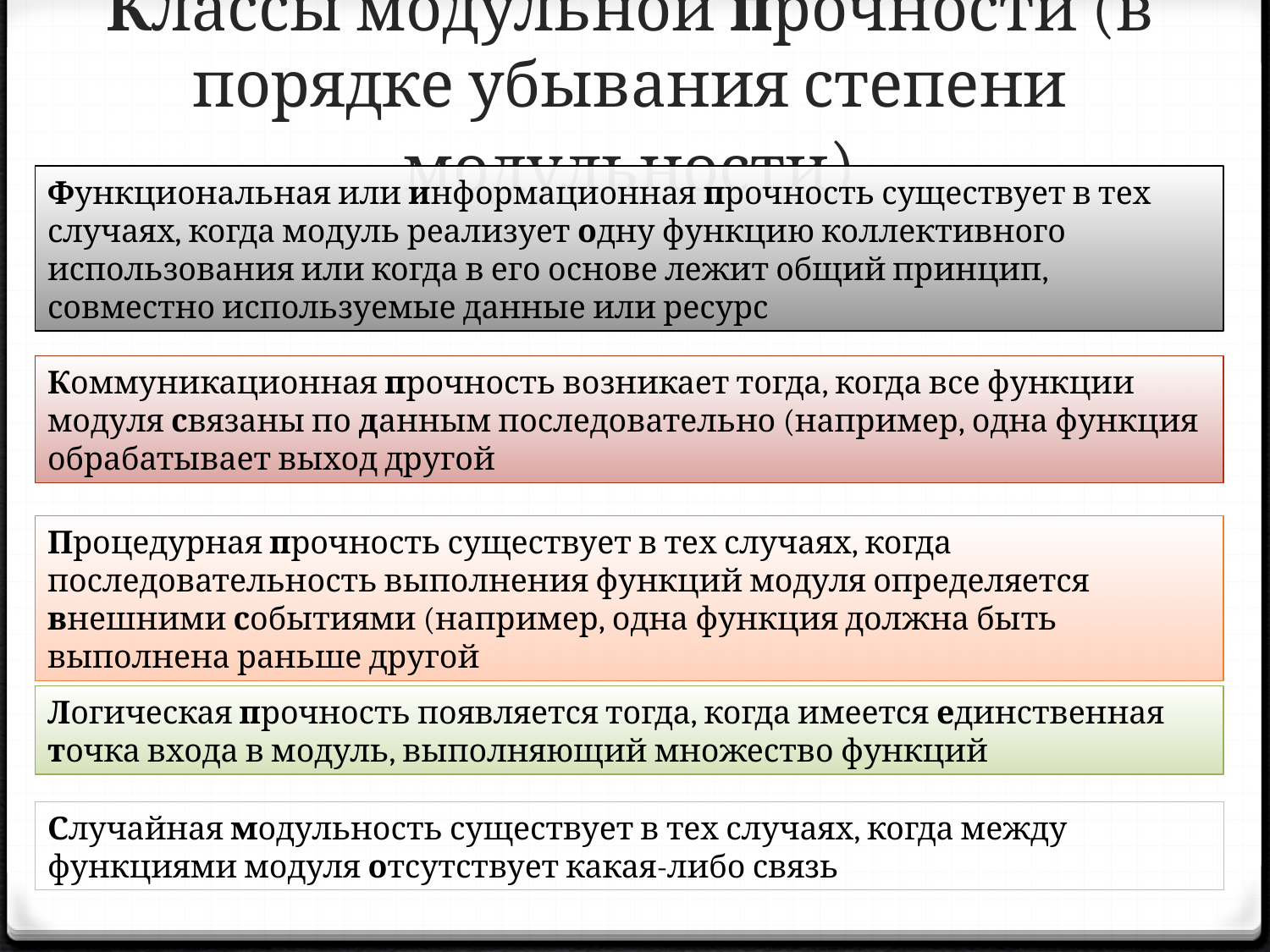

# Классы модульной прочности (в порядке убывания степени модульности)
Функциональная или информационная прочность существует в тех случаях, когда модуль реализует одну функцию коллективного использования или когда в его основе лежит общий принцип, совместно используемые данные или ресурс
Коммуникационная прочность возникает тогда, когда все функции модуля связаны по данным последовательно (например, одна функция обрабатывает выход другой
Процедурная прочность существует в тех случаях, когда последовательность выполнения функций модуля определяется внешними событиями (например, одна функция должна быть выполнена раньше другой
Логическая прочность появляется тогда, когда имеется единственная точка входа в модуль, выполняющий множество функций
Случайная модульность существует в тех случаях, когда между функциями модуля отсутствует какая-либо связь